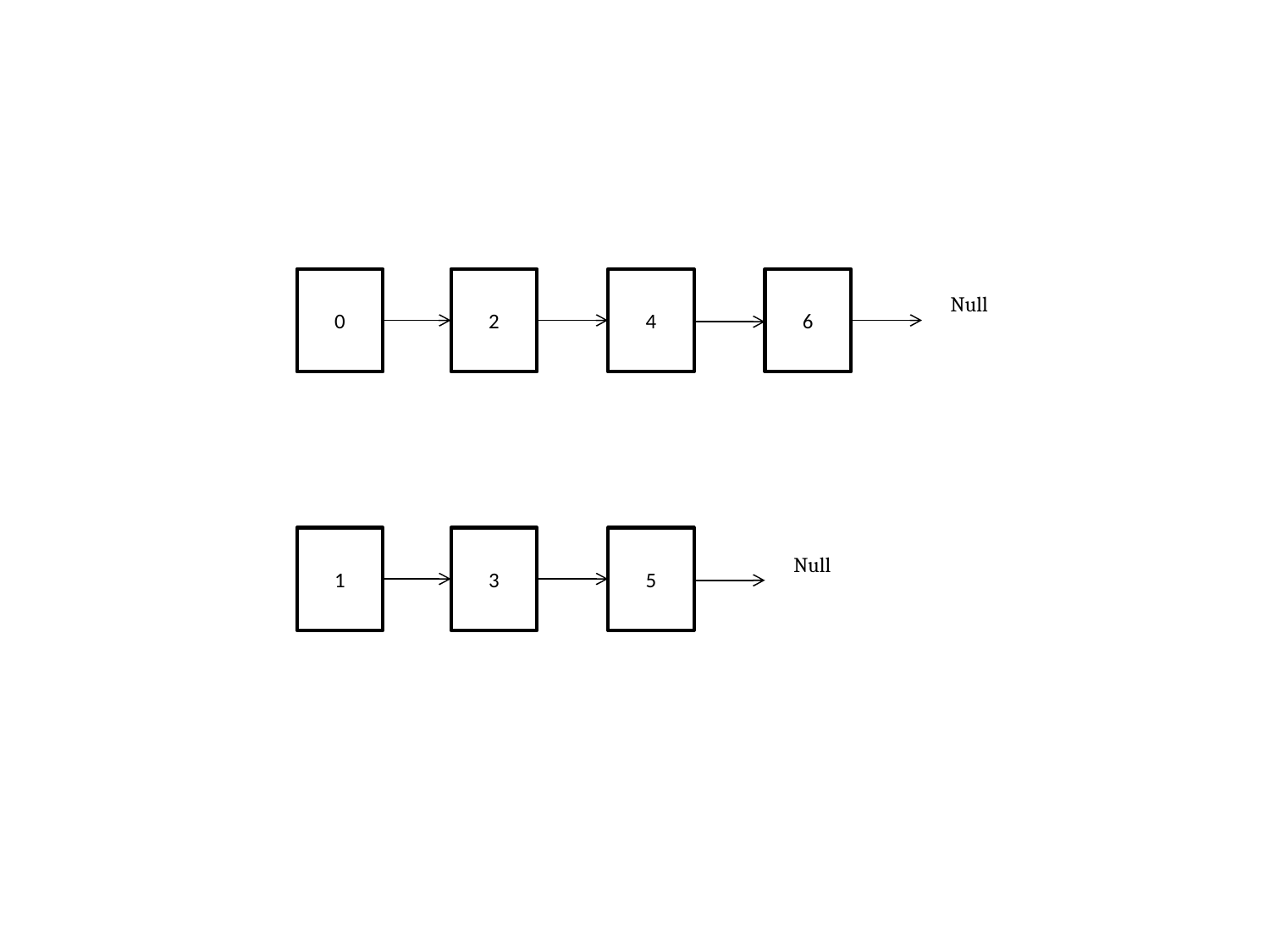

0
2
4
6
Null
1
3
5
Null